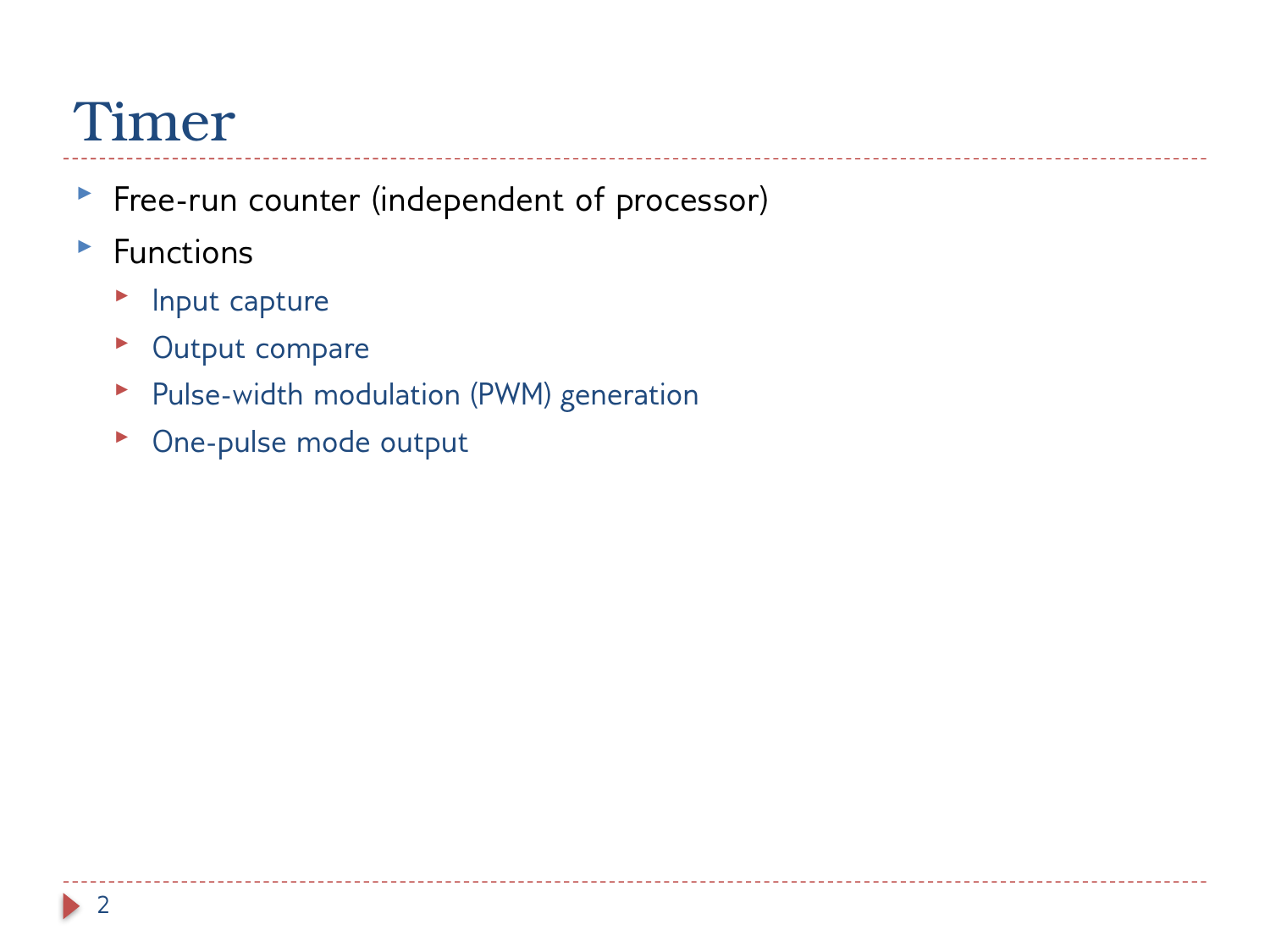

# Timer
Free-run counter (independent of processor)
Functions
Input capture
Output compare
Pulse-width modulation (PWM) generation
One-pulse mode output
2